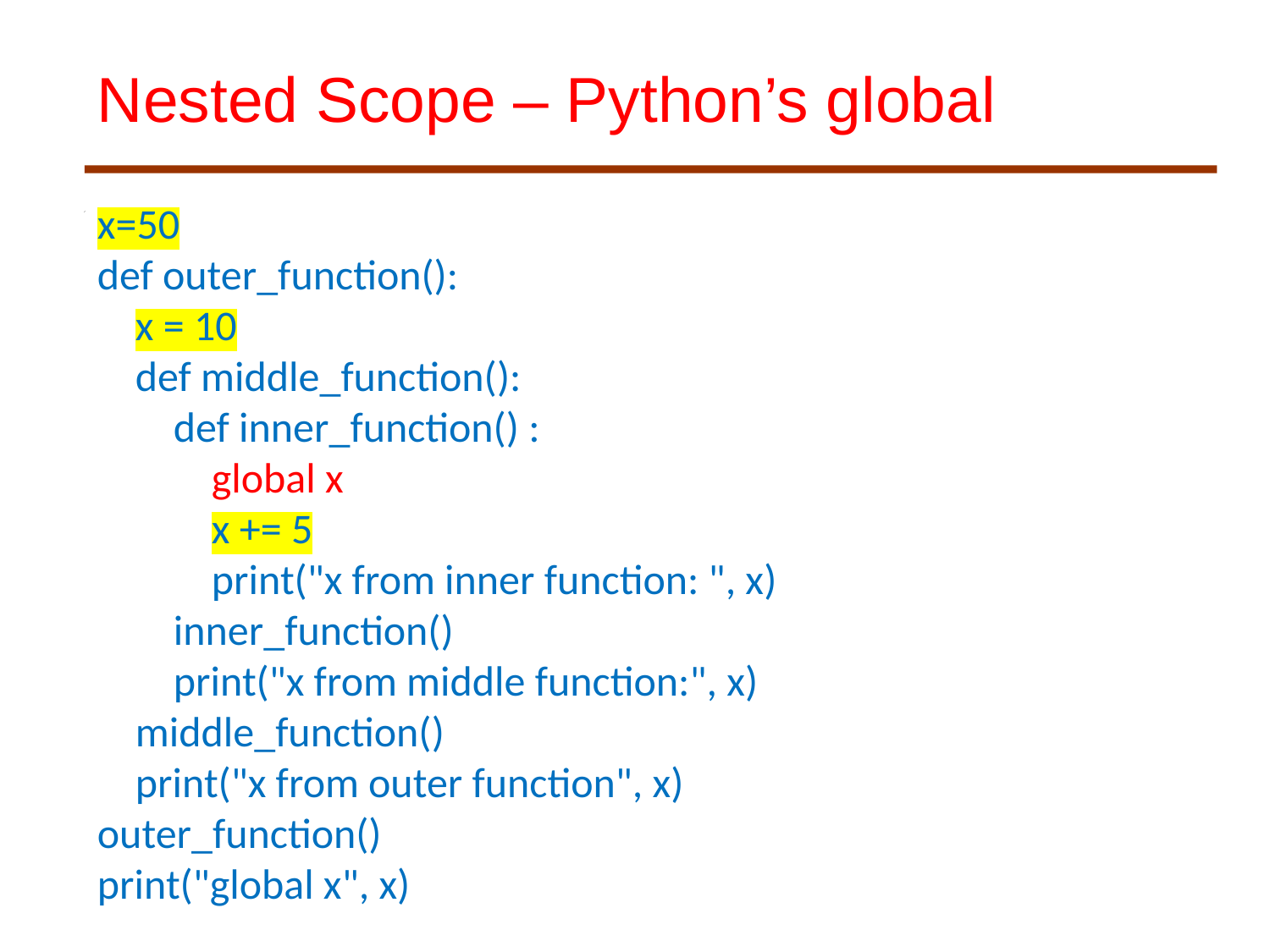

# Nested Scope – Python’s global
x=50
def outer_function():
    x = 10
    def middle_function():
        def inner_function() :
            global x
            x += 5
            print("x from inner function: ", x)
        inner_function()
        print("x from middle function:", x)
    middle_function()
    print("x from outer function", x)
outer_function()
print("global x", x)